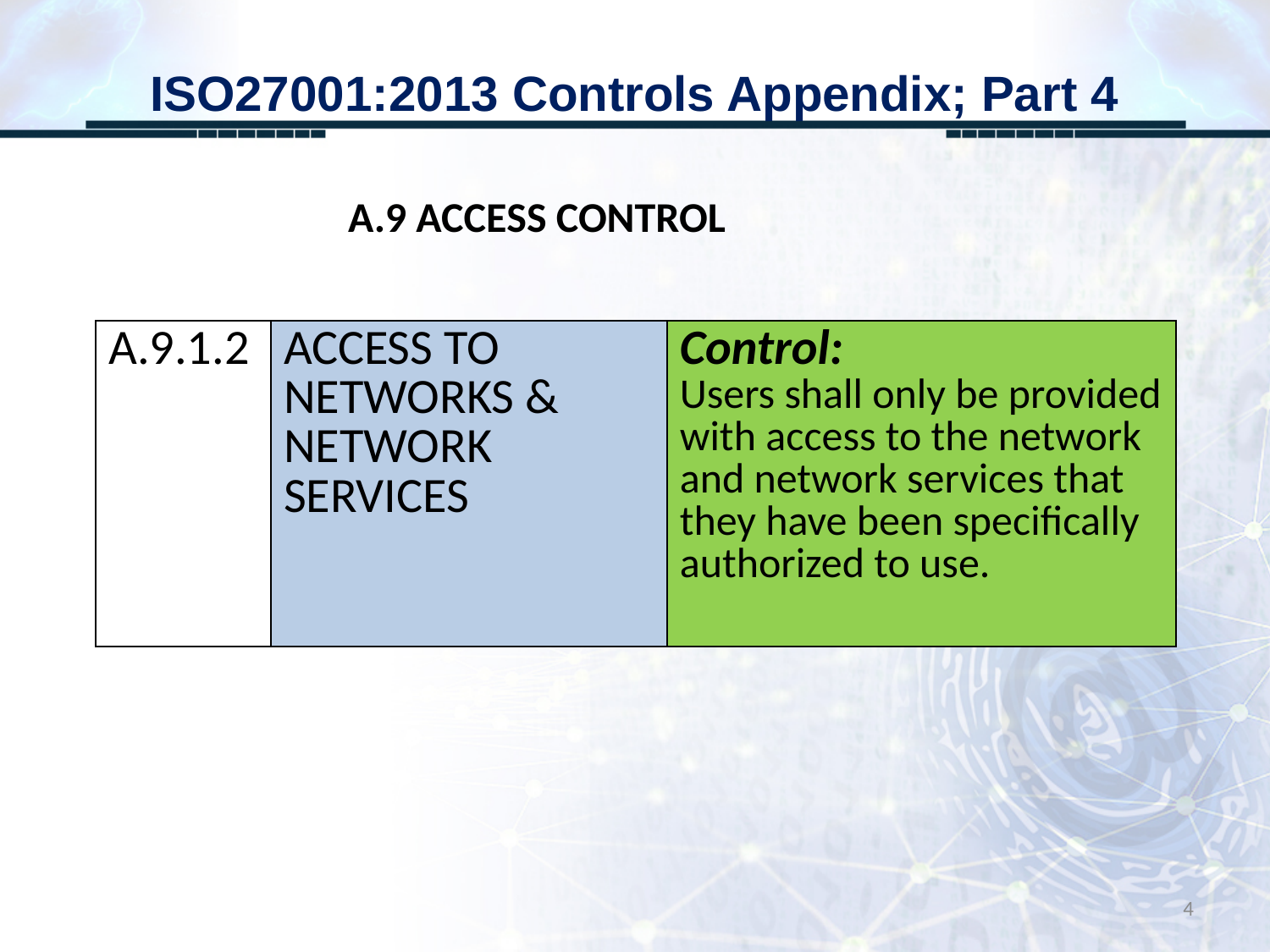

# ISO27001:2013 Controls Appendix; Part 4
A.9 ACCESS CONTROL
| A.9.1.2 | ACCESS TO NETWORKS & NETWORK SERVICES | Control: Users shall only be provided with access to the network and network services that they have been specifically authorized to use. |
| --- | --- | --- |
4